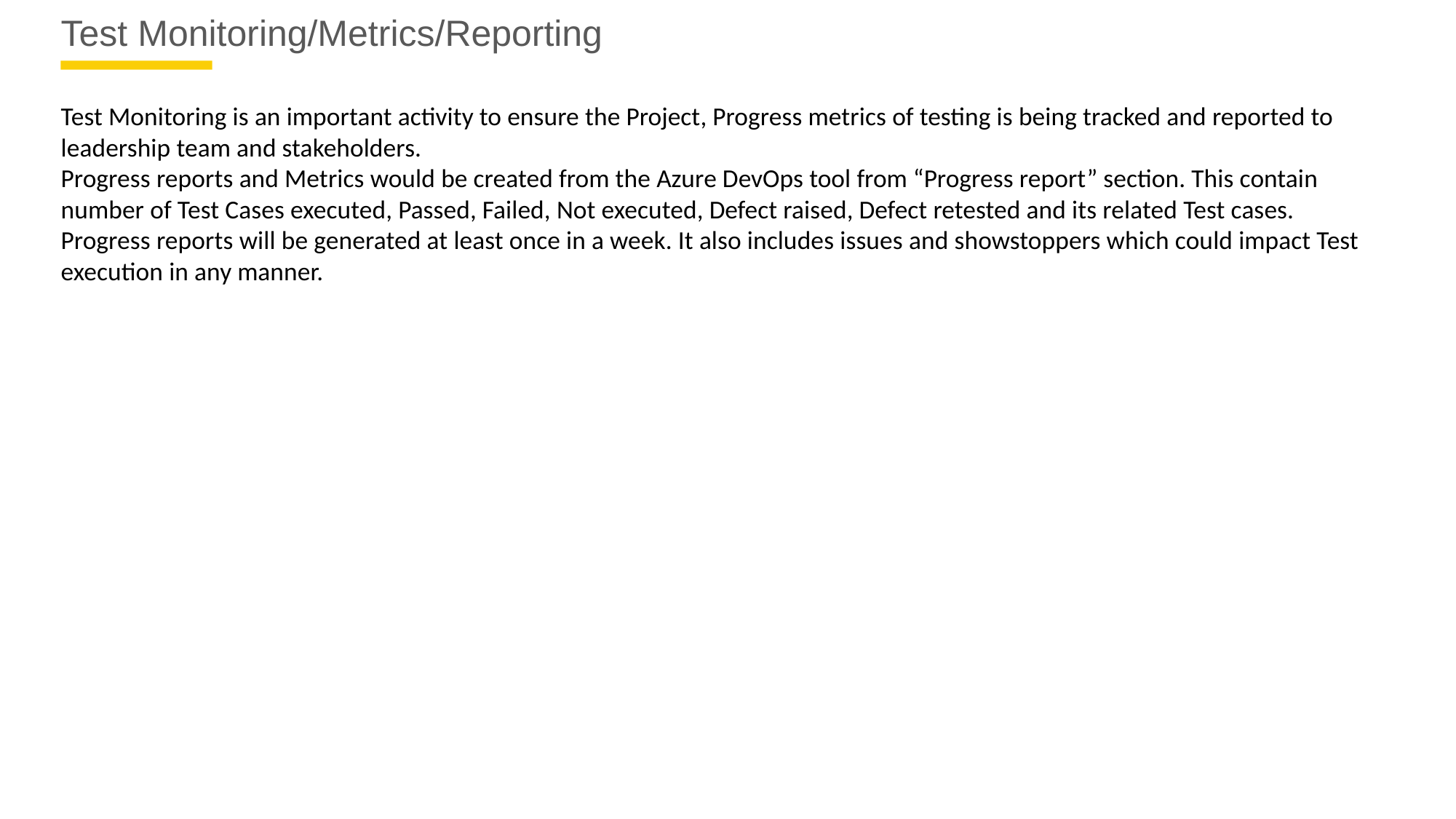

# Test Monitoring/Metrics/Reporting
Test Monitoring is an important activity to ensure the Project, Progress metrics of testing is being tracked and reported to leadership team and stakeholders.
Progress reports and Metrics would be created from the Azure DevOps tool from “Progress report” section. This contain number of Test Cases executed, Passed, Failed, Not executed, Defect raised, Defect retested and its related Test cases.
Progress reports will be generated at least once in a week. It also includes issues and showstoppers which could impact Test execution in any manner.